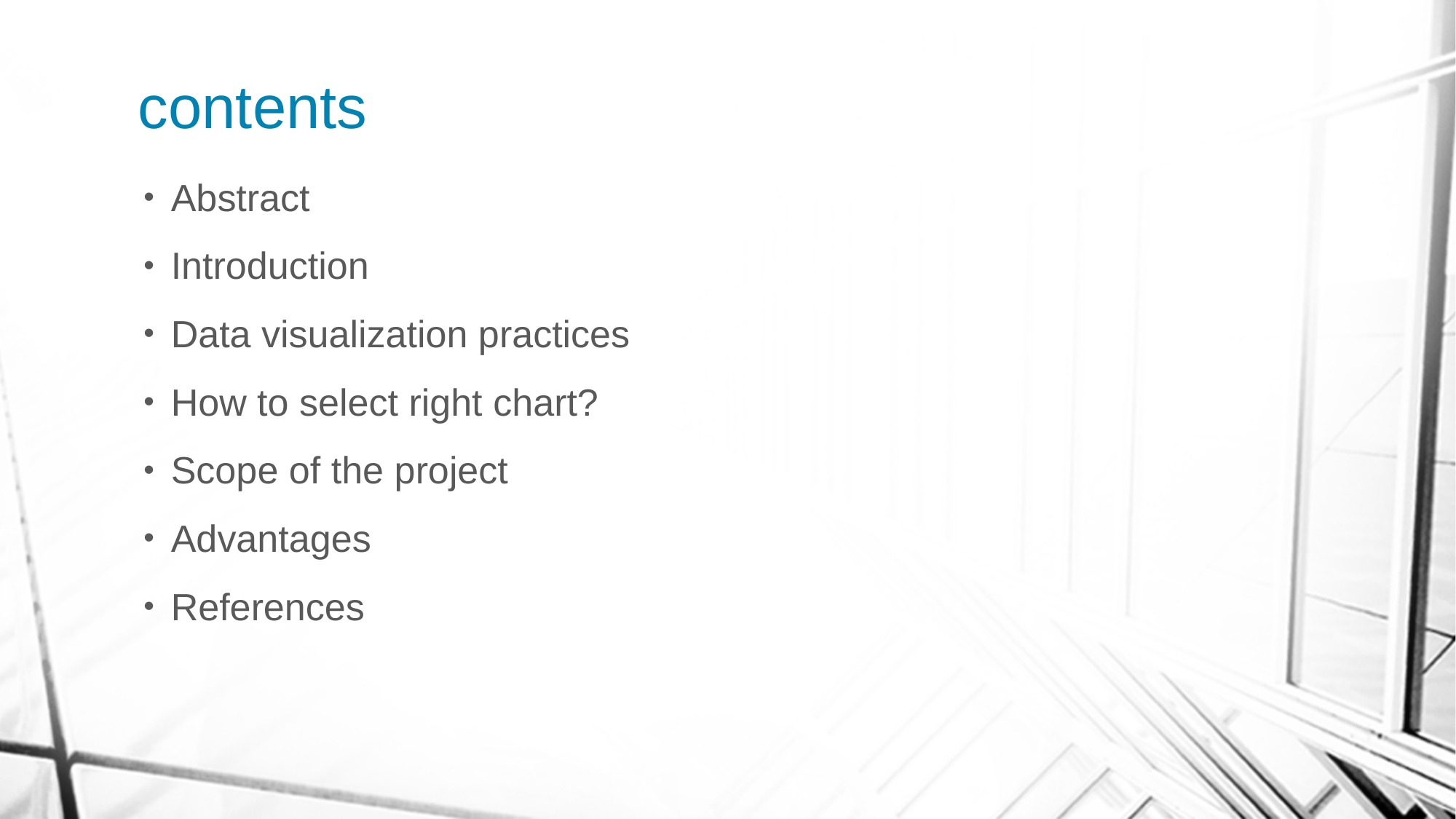

# contents
Abstract
Introduction
Data visualization practices
How to select right chart?
Scope of the project
Advantages
References